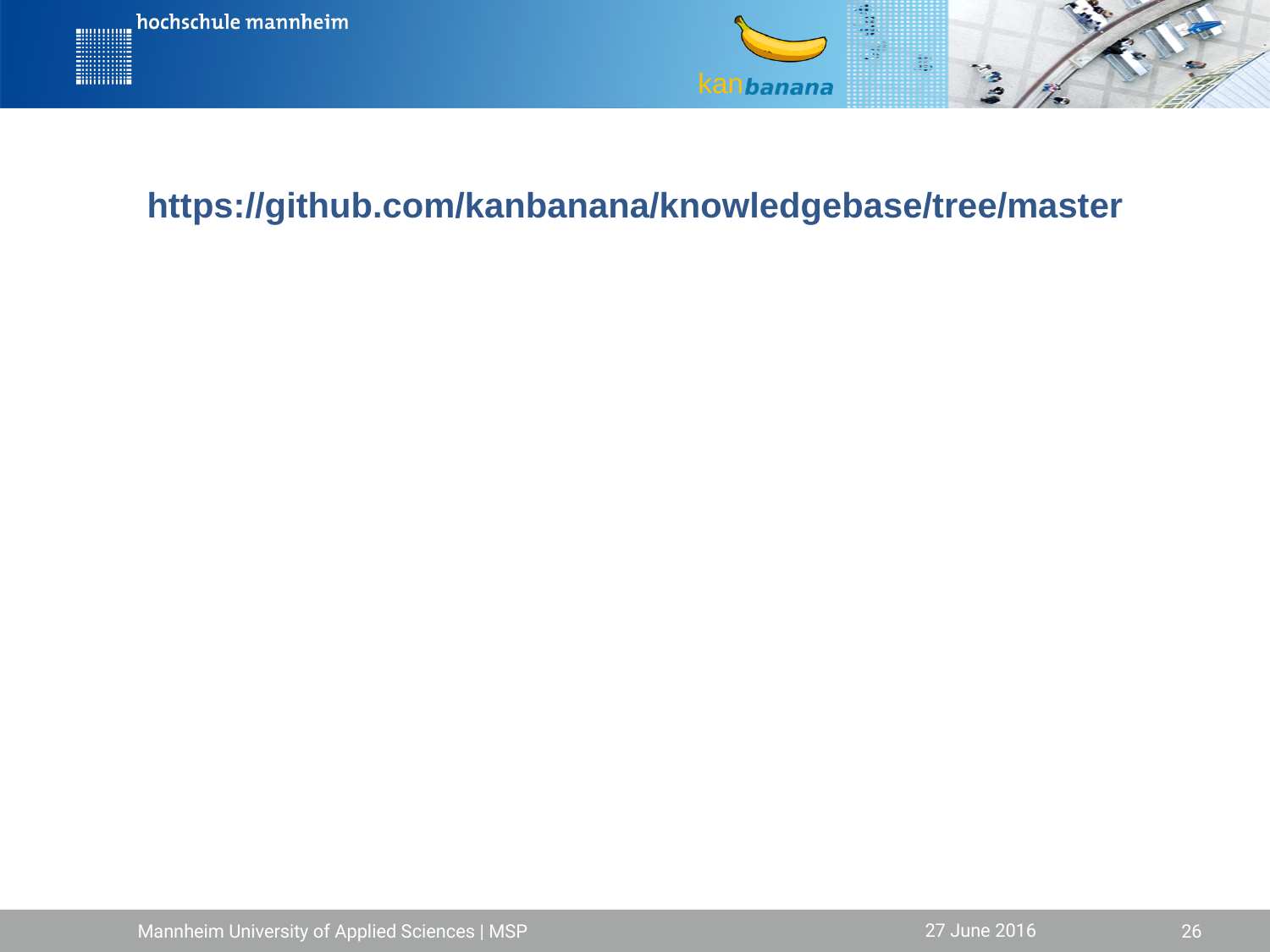

https://github.com/kanbanana/knowledgebase/tree/master
26
Mannheim University of Applied Sciences | MSP
27 June 2016